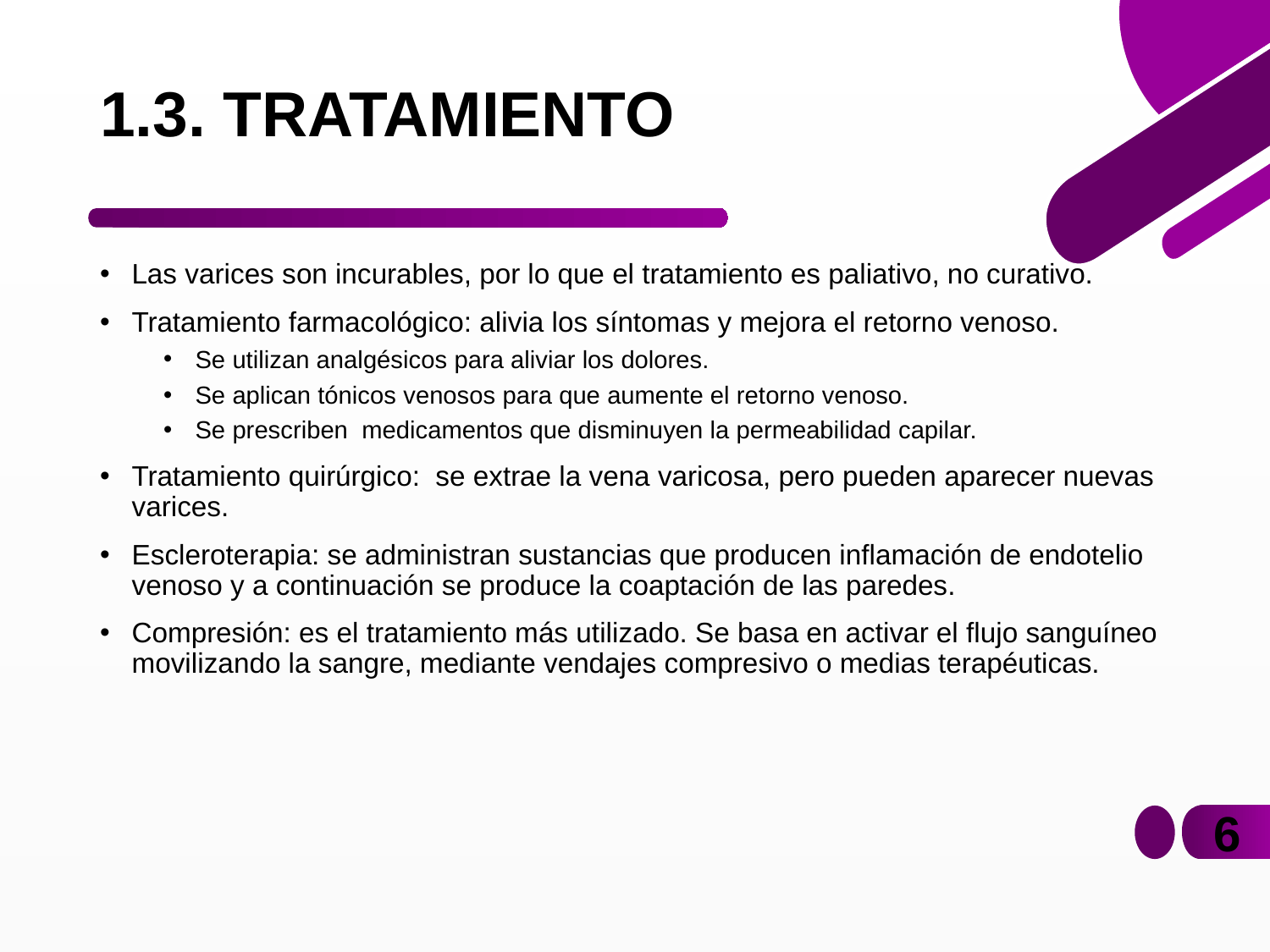

# 1.3. TRATAMIENTO
Las varices son incurables, por lo que el tratamiento es paliativo, no curativo.
Tratamiento farmacológico: alivia los síntomas y mejora el retorno venoso.
Se utilizan analgésicos para aliviar los dolores.
Se aplican tónicos venosos para que aumente el retorno venoso.
Se prescriben  medicamentos que disminuyen la permeabilidad capilar.
Tratamiento quirúrgico:  se extrae la vena varicosa, pero pueden aparecer nuevas varices.
Escleroterapia: se administran sustancias que producen inflamación de endotelio venoso y a continuación se produce la coaptación de las paredes.
Compresión: es el tratamiento más utilizado. Se basa en activar el flujo sanguíneo movilizando la sangre, mediante vendajes compresivo o medias terapéuticas.

6